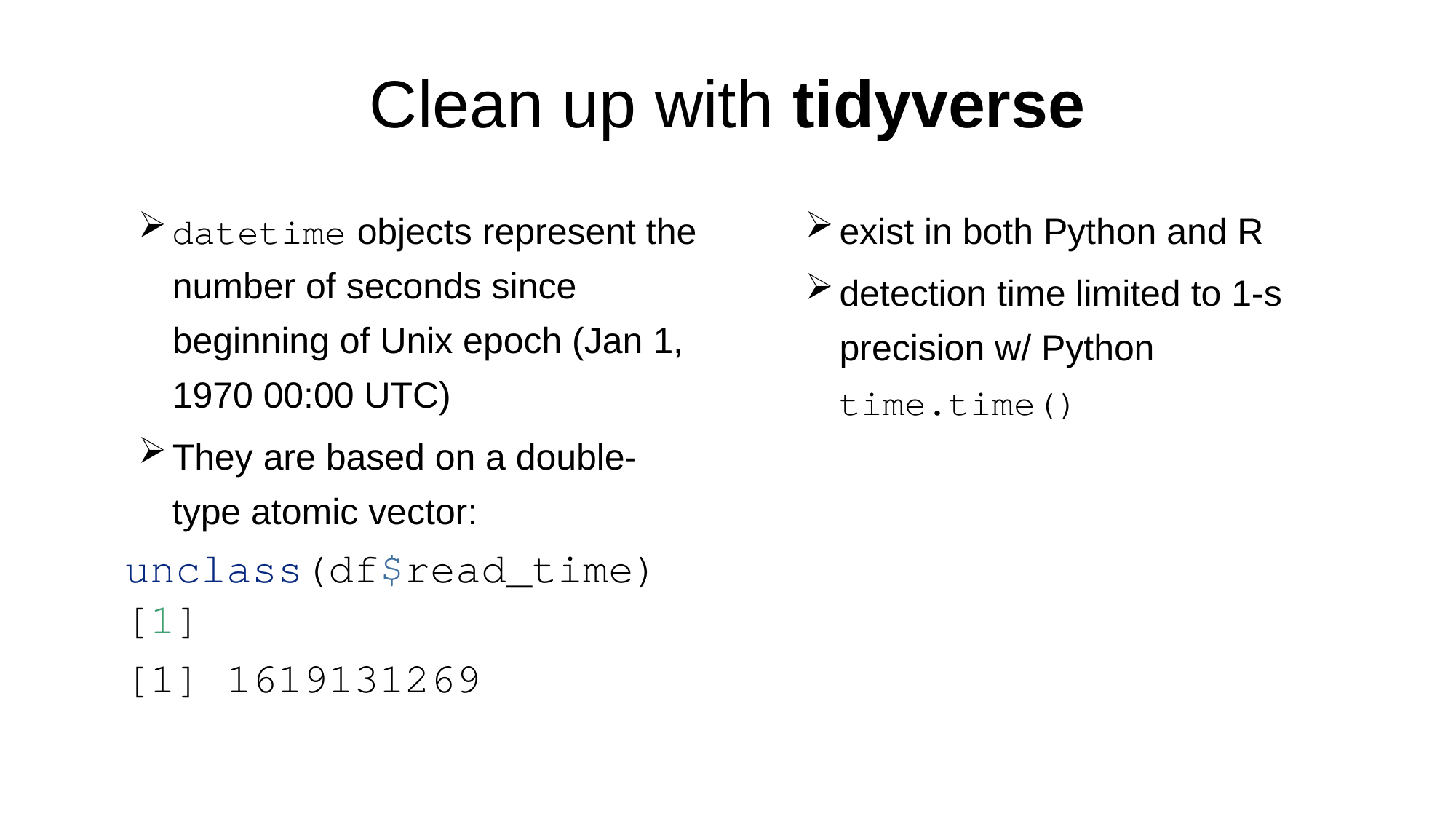

# Clean up with tidyverse
datetime objects represent the number of seconds since beginning of Unix epoch (Jan 1, 1970 00:00 UTC)
They are based on a double-type atomic vector:
unclass(df$read_time)[1]
[1] 1619131269
exist in both Python and R
detection time limited to 1-s precision w/ Python time.time()